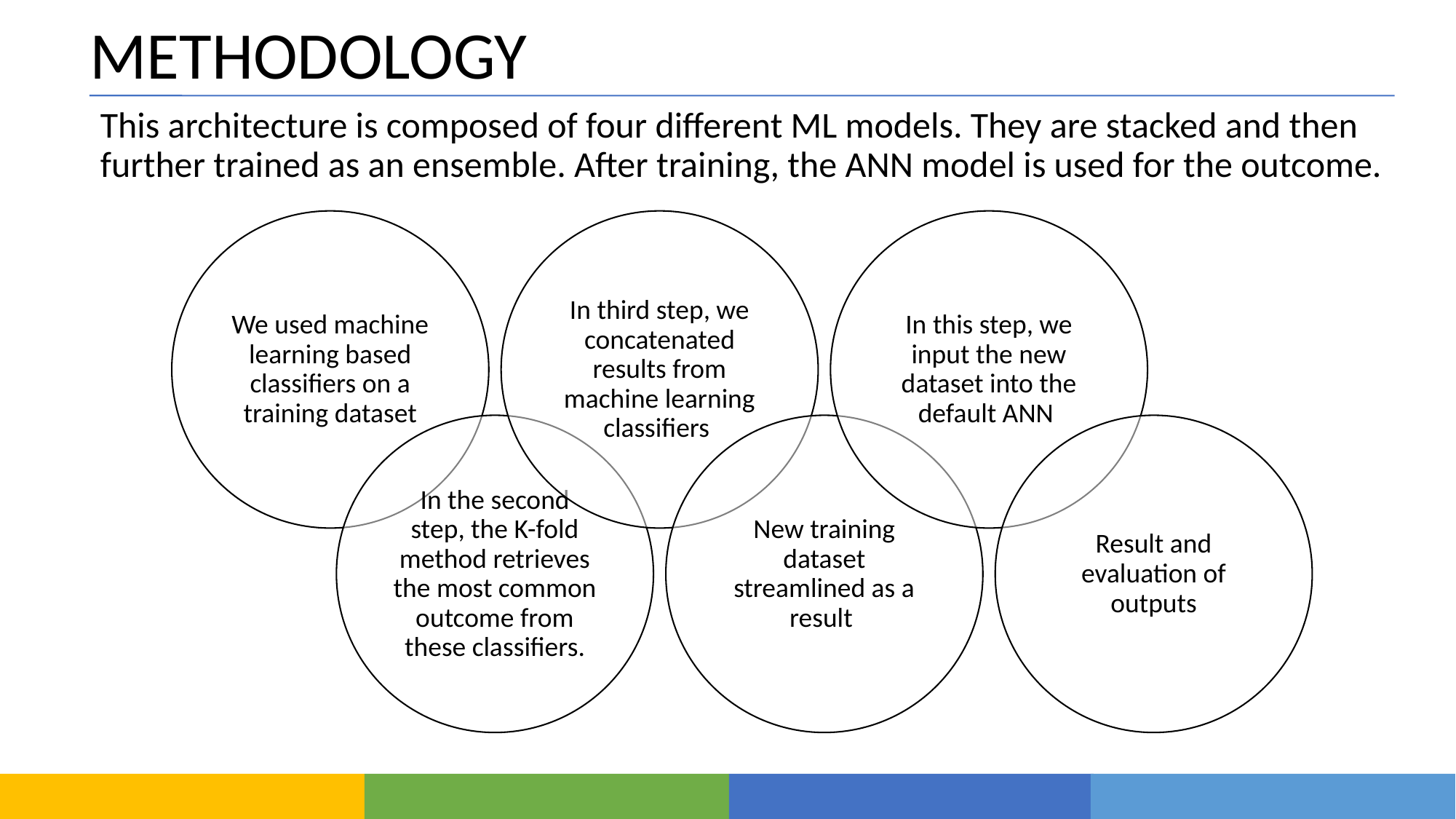

# METHODOLOGY
This architecture is composed of four different ML models. They are stacked and then further trained as an ensemble. After training, the ANN model is used for the outcome.
We used machine learning based classifiers on a training dataset
In the second step, the K-fold method retrieves the most common outcome from these classifiers.
In third step, we concatenated results from machine learning classifiers
New training dataset streamlined as a result
In this step, we input the new dataset into the default ANN
Result and evaluation of outputs